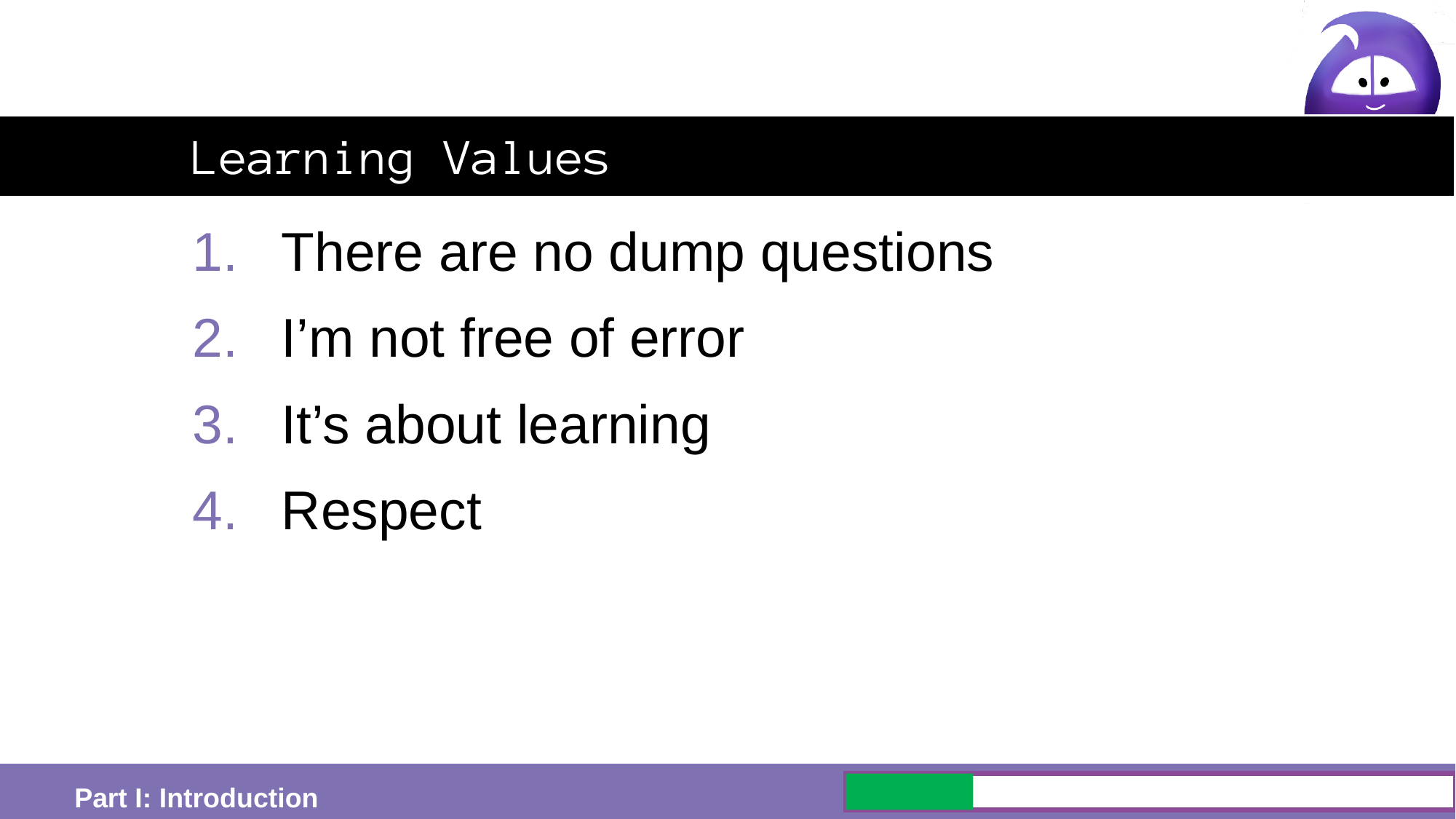

# Learning Values
There are no dump questions
I’m not free of error
It’s about learning
Respect

Part I: Introduction